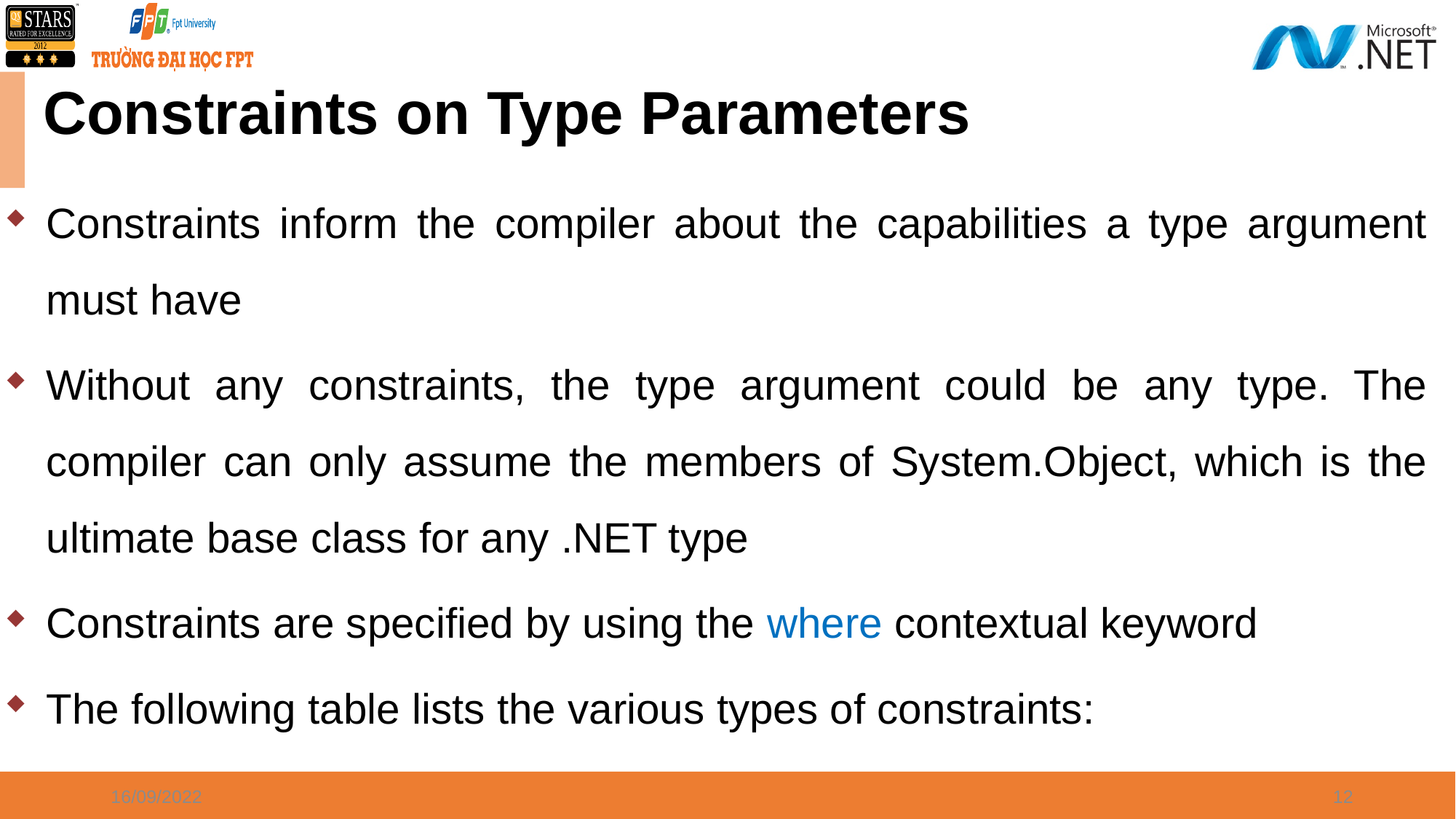

# Constraints on Type Parameters
Constraints inform the compiler about the capabilities a type argument must have
Without any constraints, the type argument could be any type. The compiler can only assume the members of System.Object, which is the ultimate base class for any .NET type
Constraints are specified by using the where contextual keyword
The following table lists the various types of constraints:
16/09/2022
12